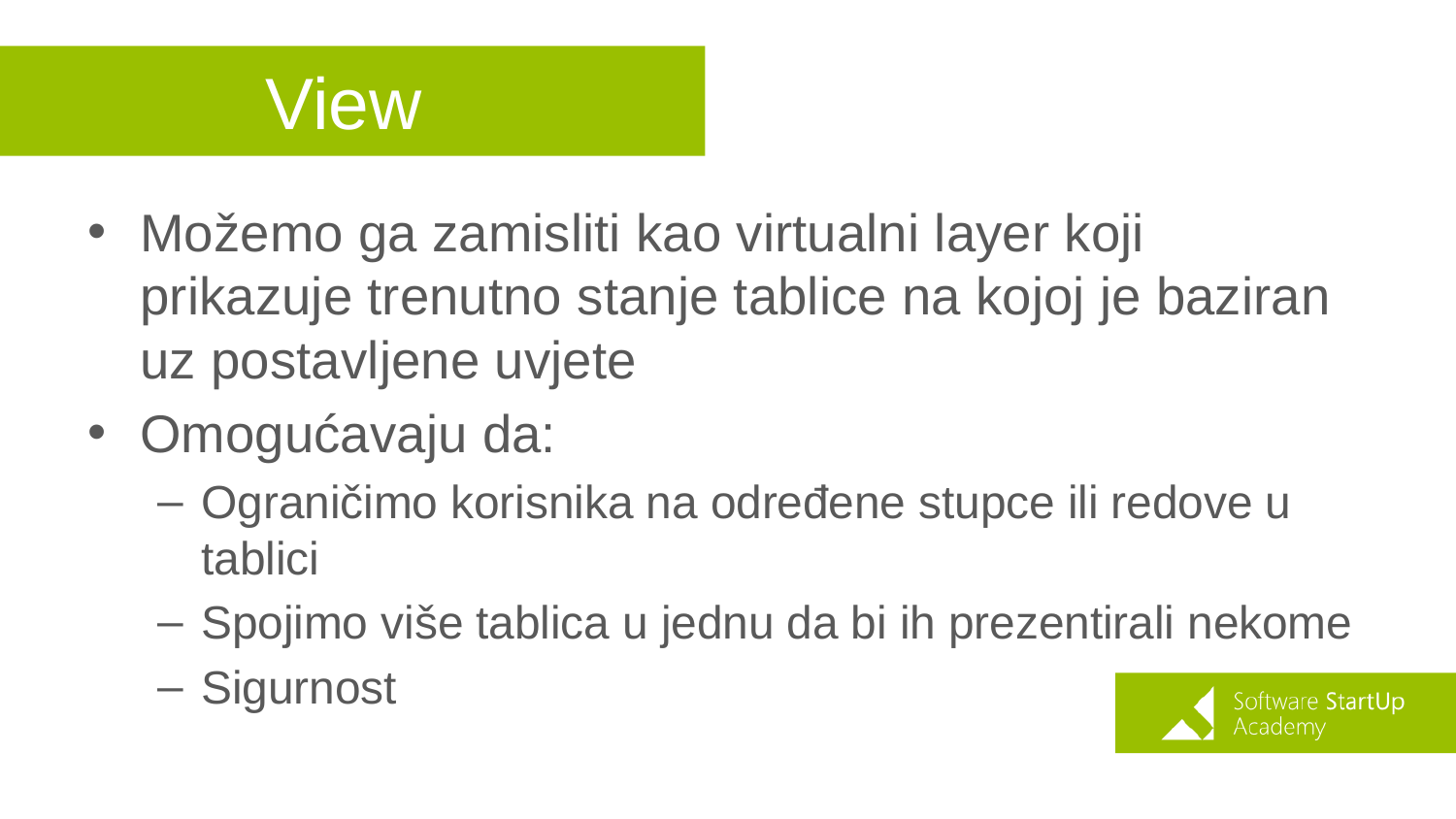

# View
Možemo ga zamisliti kao virtualni layer koji prikazuje trenutno stanje tablice na kojoj je baziran uz postavljene uvjete
Omogućavaju da:
Ograničimo korisnika na određene stupce ili redove u tablici
Spojimo više tablica u jednu da bi ih prezentirali nekome
Sigurnost